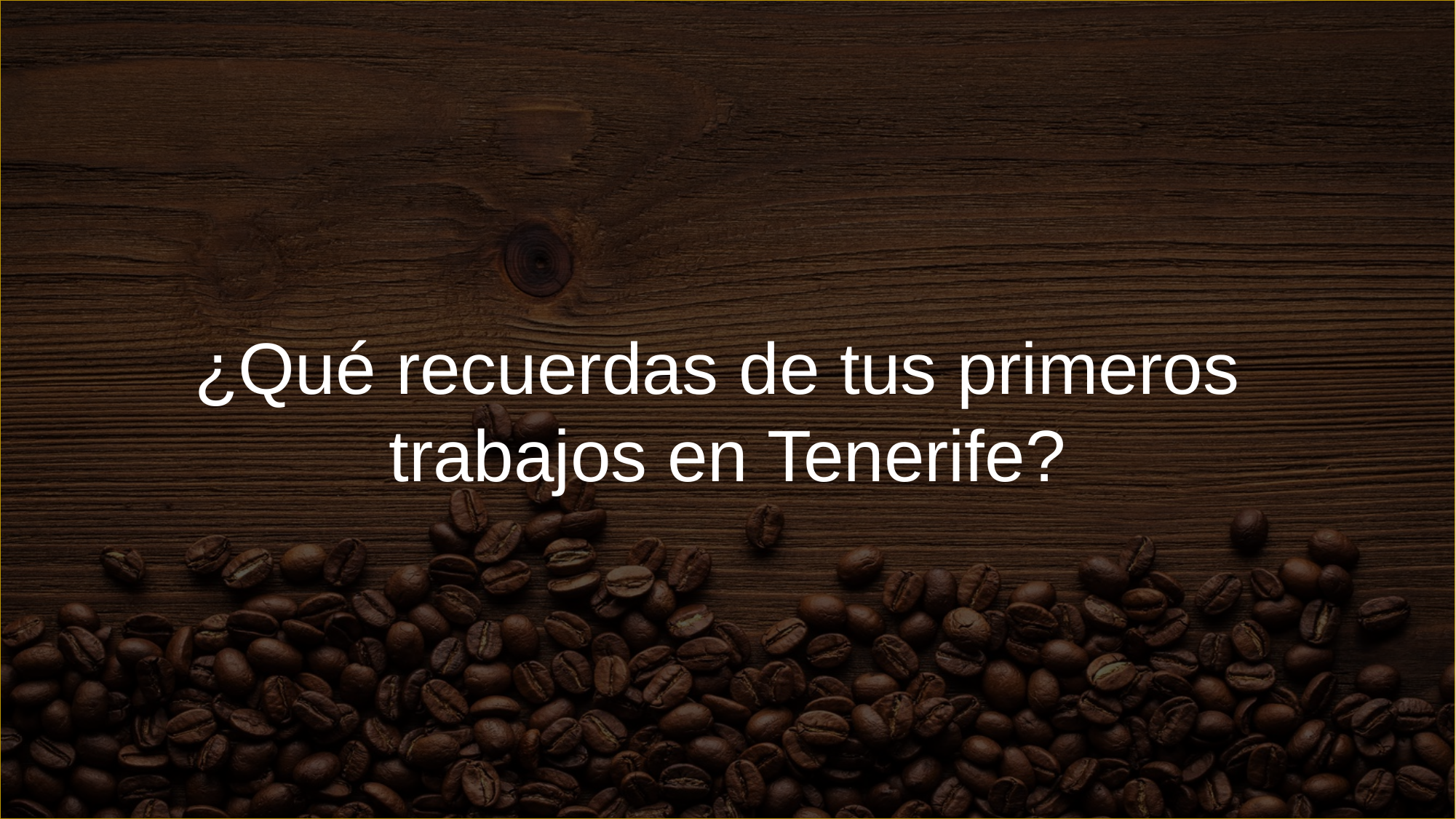

¿Qué recuerdas de tus primeros
trabajos en Tenerife?